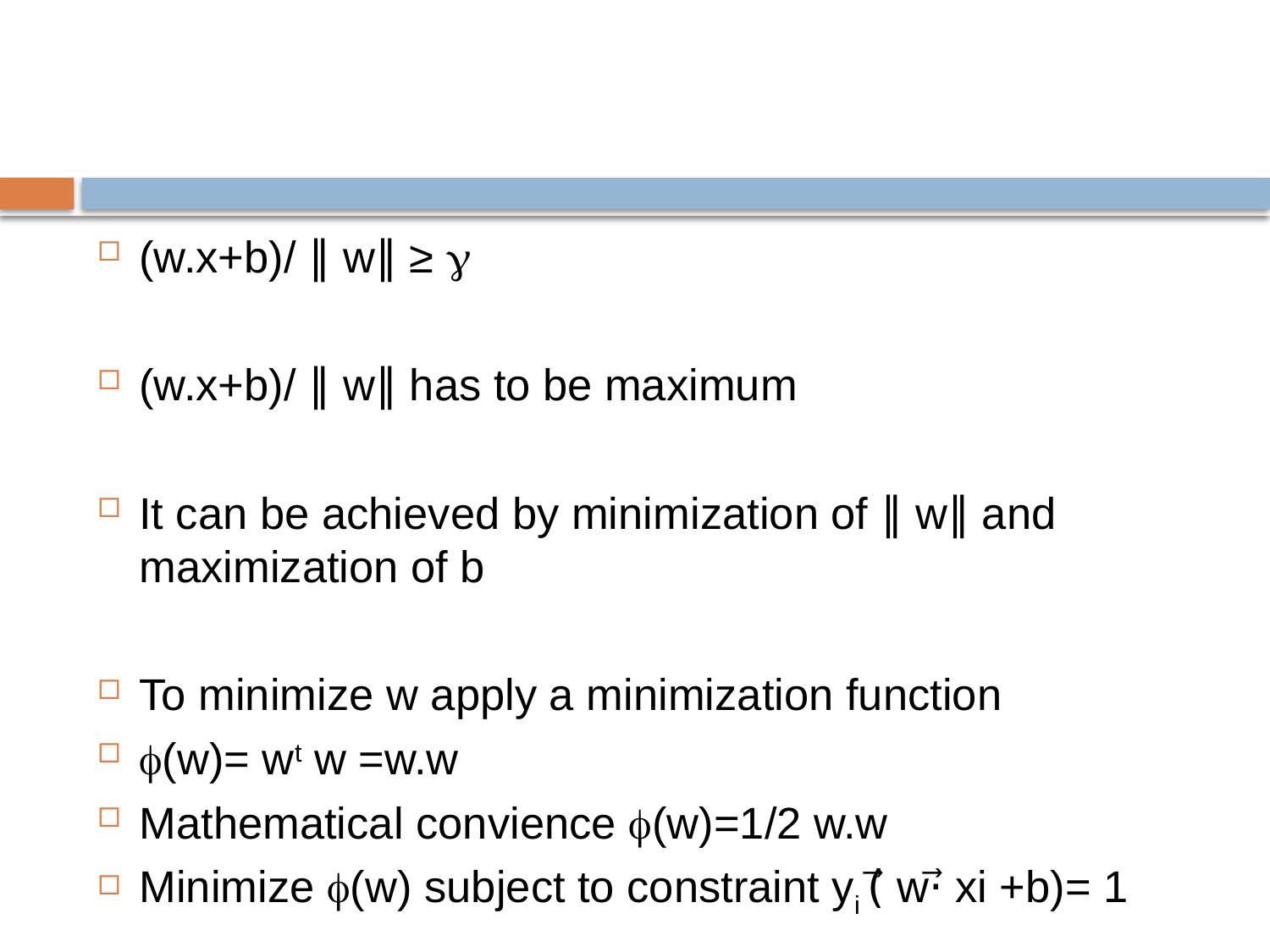

#
(w.x+b)/ ∥ w∥ ≥ γ

(w.x+b)/ ∥ w∥ has to be maximum

It can be achieved by minimization of ∥ w∥ and maximization of b

To minimize w apply a minimization function
φ(w)= wt w =w.w
Mathematical convience φ(w)=1/2 w.w
Minimize φ(w) subject to constraint yi (⃗ w⋅⃗ xi +b)= 1